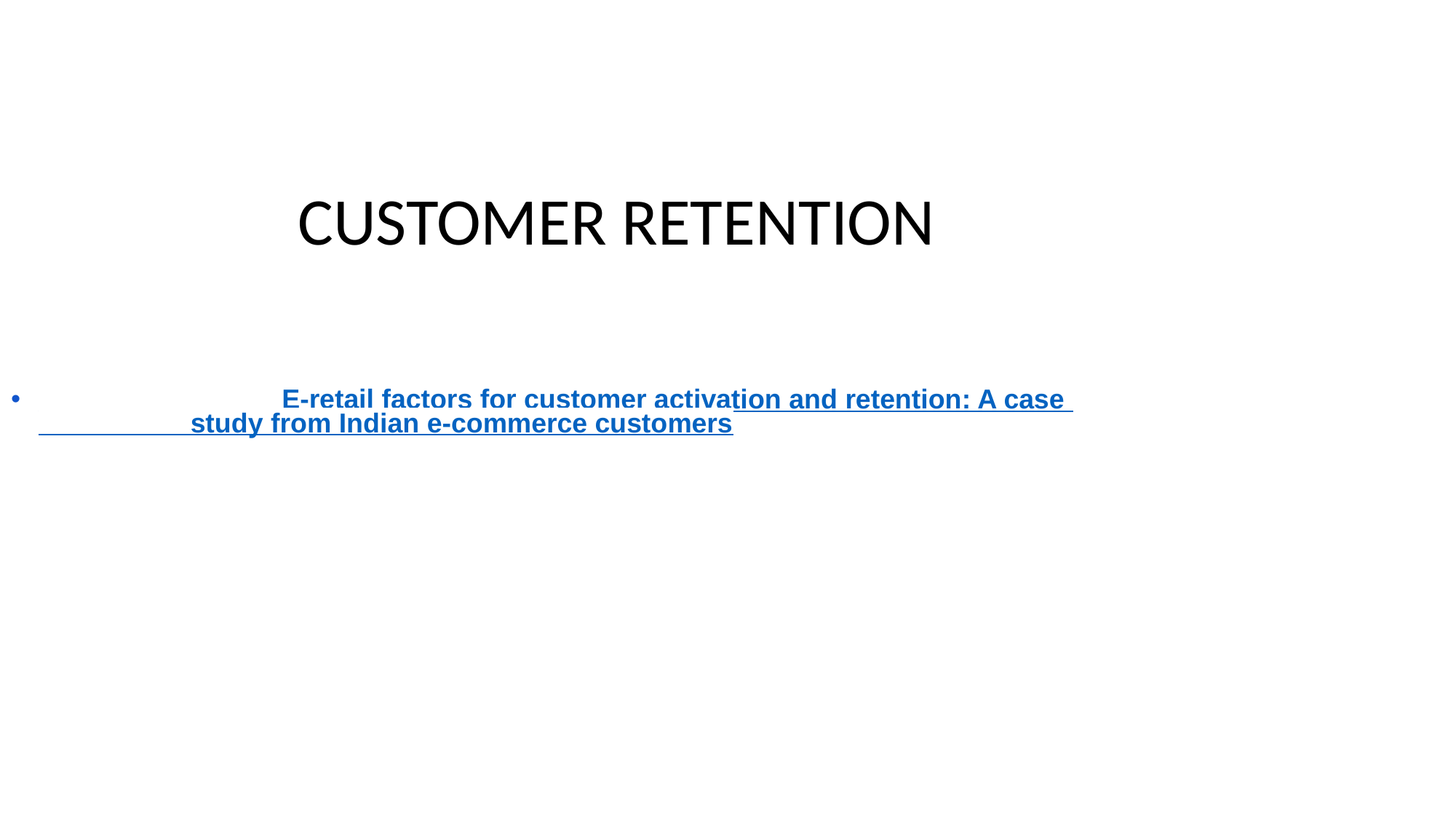

CUSTOMER RETENTION
                                E-retail factors for customer activation and retention: A case                     study from Indian e-commerce customers